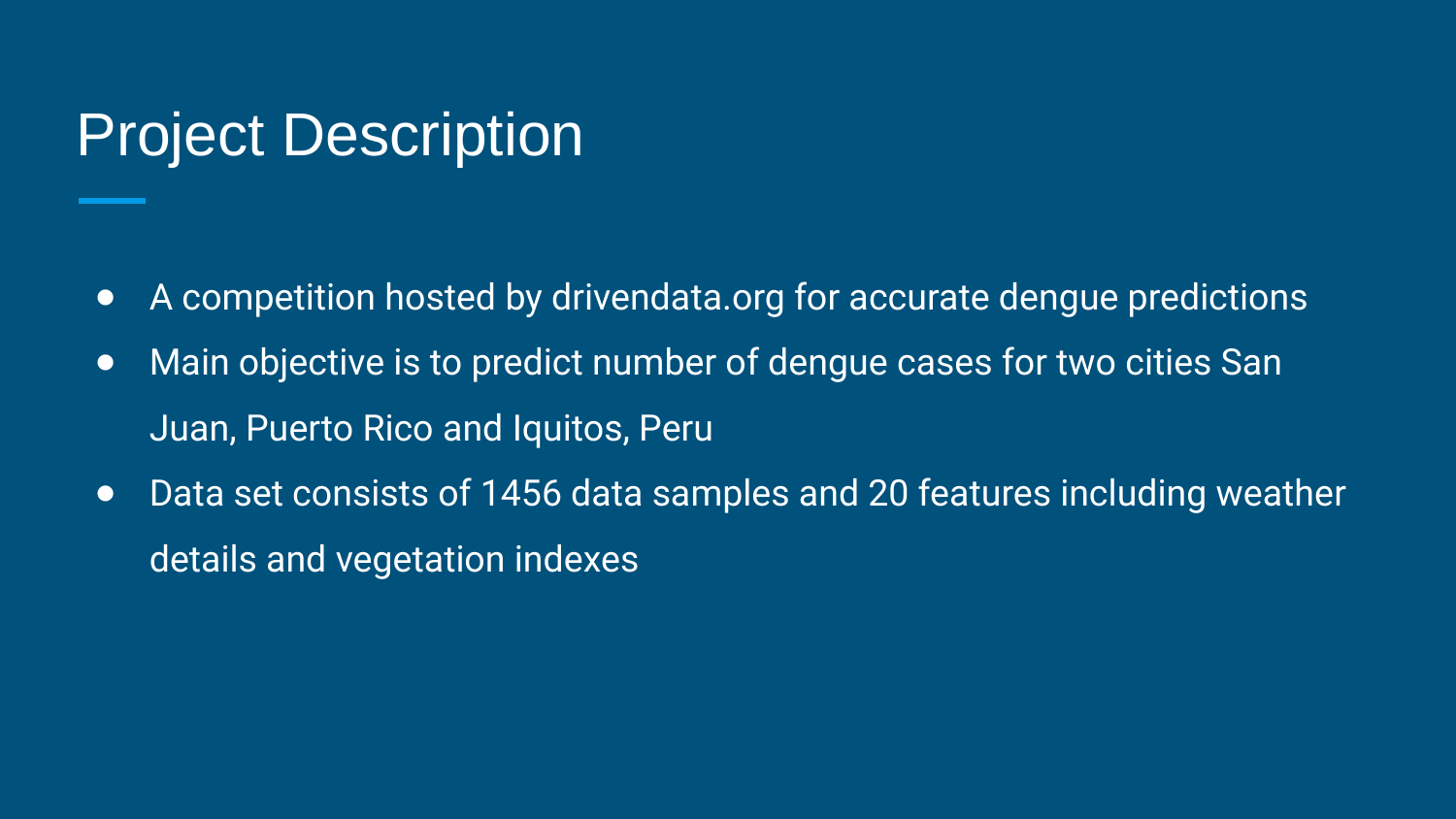

# Project Description
A competition hosted by drivendata.org for accurate dengue predictions
Main objective is to predict number of dengue cases for two cities San Juan, Puerto Rico and Iquitos, Peru
Data set consists of 1456 data samples and 20 features including weather details and vegetation indexes